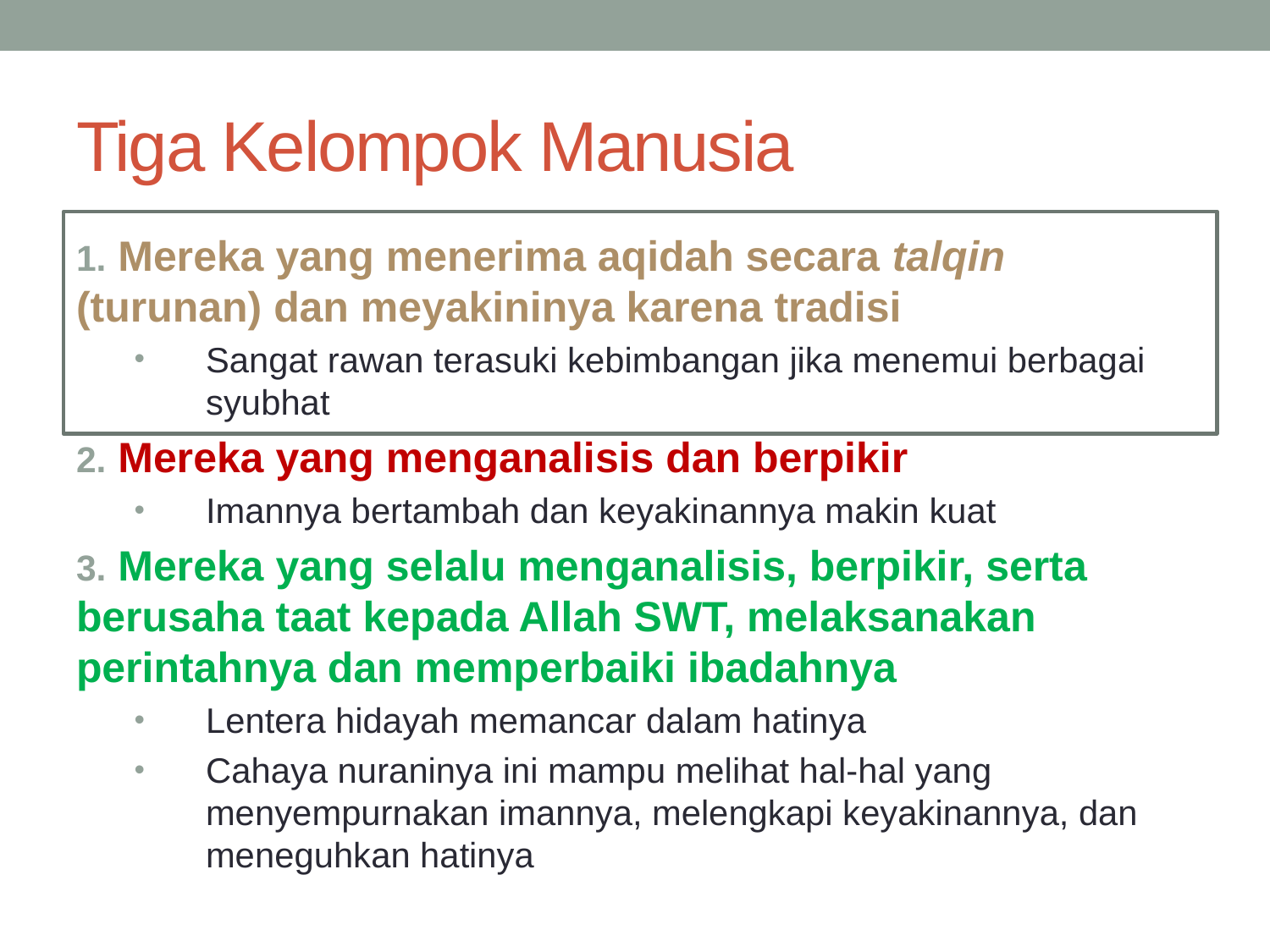

# Tiga Kelompok Manusia

 Mereka yang menerima aqidah secara talqin (turunan) dan meyakininya karena tradisi
Sangat rawan terasuki kebimbangan jika menemui berbagai syubhat
 Mereka yang menganalisis dan berpikir
Imannya bertambah dan keyakinannya makin kuat
 Mereka yang selalu menganalisis, berpikir, serta berusaha taat kepada Allah SWT, melaksanakan perintahnya dan memperbaiki ibadahnya
Lentera hidayah memancar dalam hatinya
Cahaya nuraninya ini mampu melihat hal-hal yang menyempurnakan imannya, melengkapi keyakinannya, dan meneguhkan hatinya